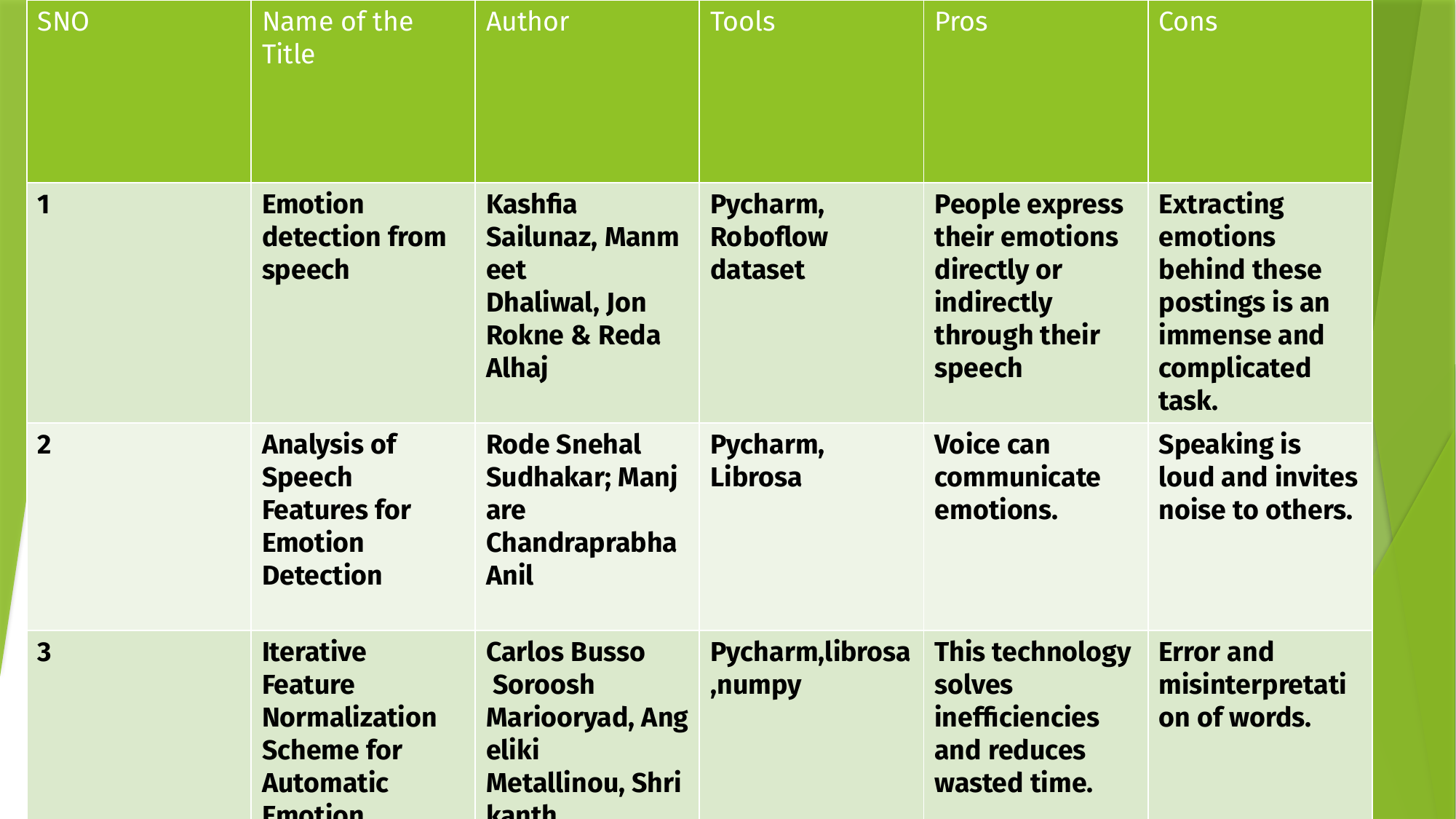

| SNO | Name of the Title | Author | Tools | Pros | Cons |
| --- | --- | --- | --- | --- | --- |
| 1 | Emotion detection from speech | Kashfia Sailunaz, Manmeet Dhaliwal, Jon Rokne & Reda Alhaj | Pycharm, Roboflow dataset | People express their emotions directly or indirectly through their speech | Extracting emotions behind these postings is an immense and complicated task. |
| 2 | Analysis of Speech Features for Emotion Detection | Rode Snehal Sudhakar; Manjare Chandraprabha Anil | Pycharm, Librosa | Voice can communicate emotions. | Speaking is loud and invites noise to others. |
| 3 | Iterative Feature Normalization Scheme for Automatic Emotion Detection from Speech | Carlos Busso  Soroosh Mariooryad, Angeliki Metallinou, Shrikanth Narayanan | Pycharm,librosa,numpy | This technology solves inefficiencies and reduces wasted time. | Error and misinterpretation of words. |